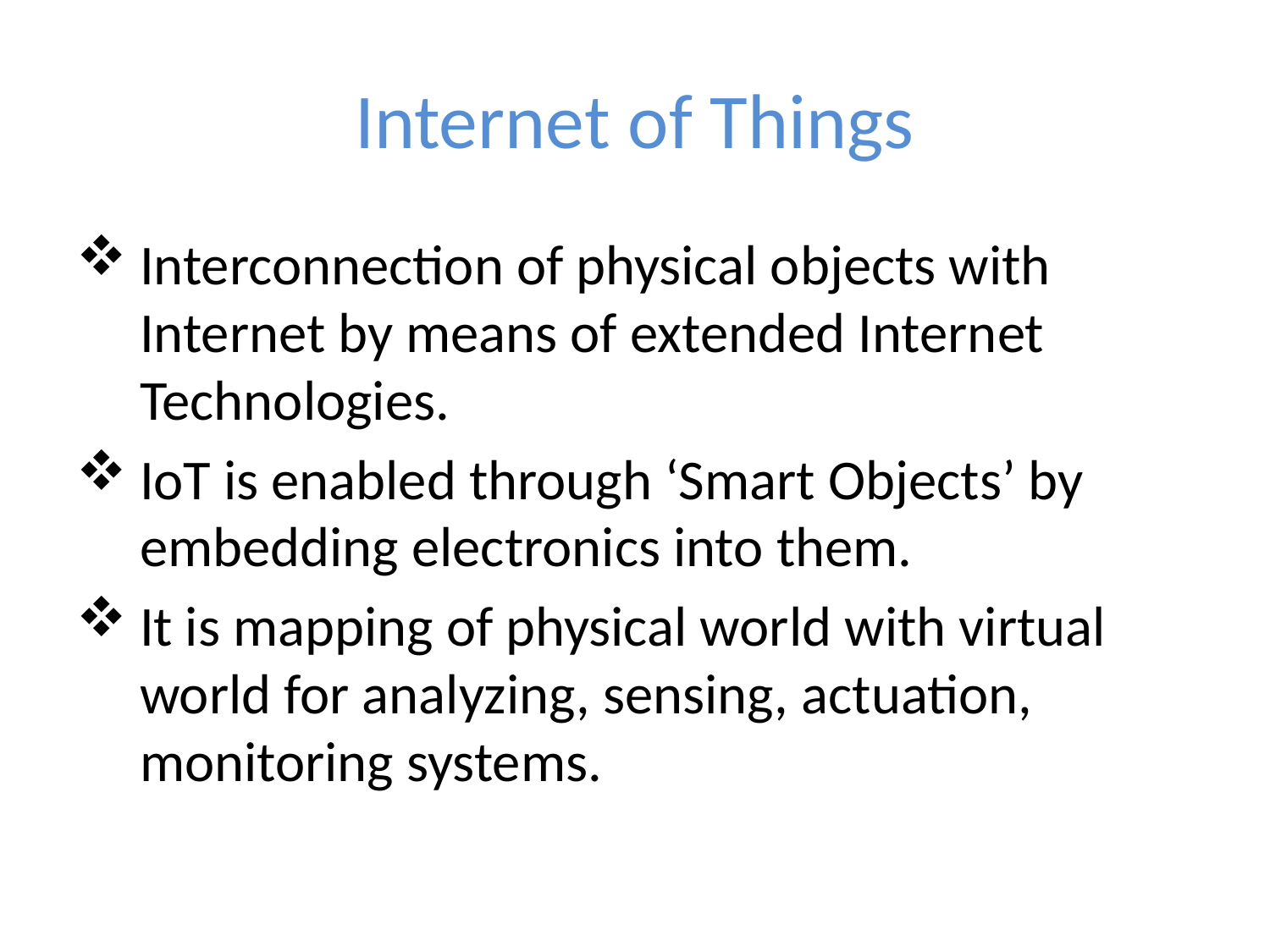

# Internet of Things
Interconnection of physical objects with Internet by means of extended Internet Technologies.
IoT is enabled through ‘Smart Objects’ by embedding electronics into them.
It is mapping of physical world with virtual world for analyzing, sensing, actuation, monitoring systems.